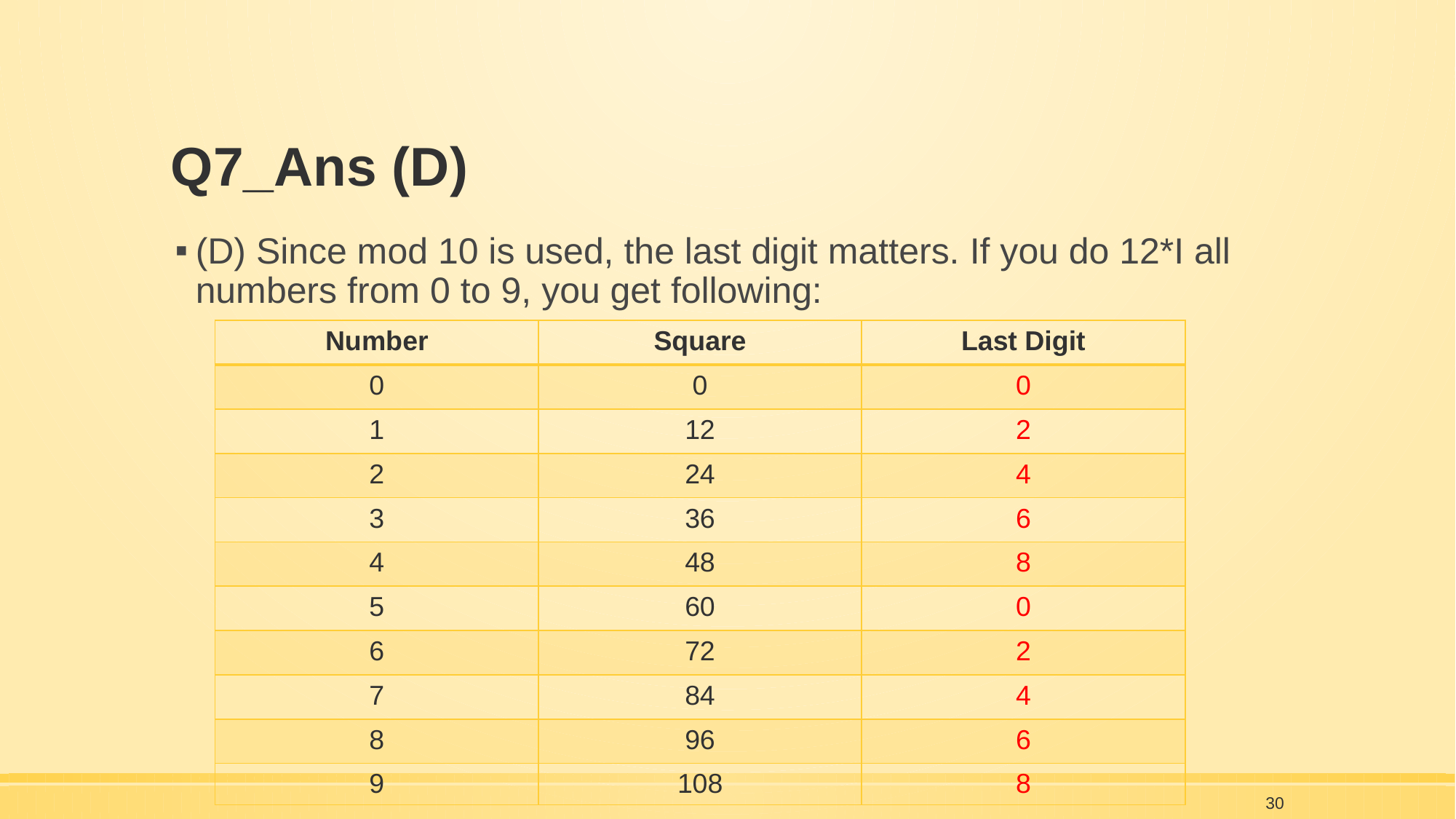

# Q7_Ans (D)
(D) Since mod 10 is used, the last digit matters. If you do 12*I all numbers from 0 to 9, you get following:

| Number | Square | Last Digit |
| --- | --- | --- |
| 0 | 0 | 0 |
| 1 | 12 | 2 |
| 2 | 24 | 4 |
| 3 | 36 | 6 |
| 4 | 48 | 8 |
| 5 | 60 | 0 |
| 6 | 72 | 2 |
| 7 | 84 | 4 |
| 8 | 96 | 6 |
| 9 | 108 | 8 |
30